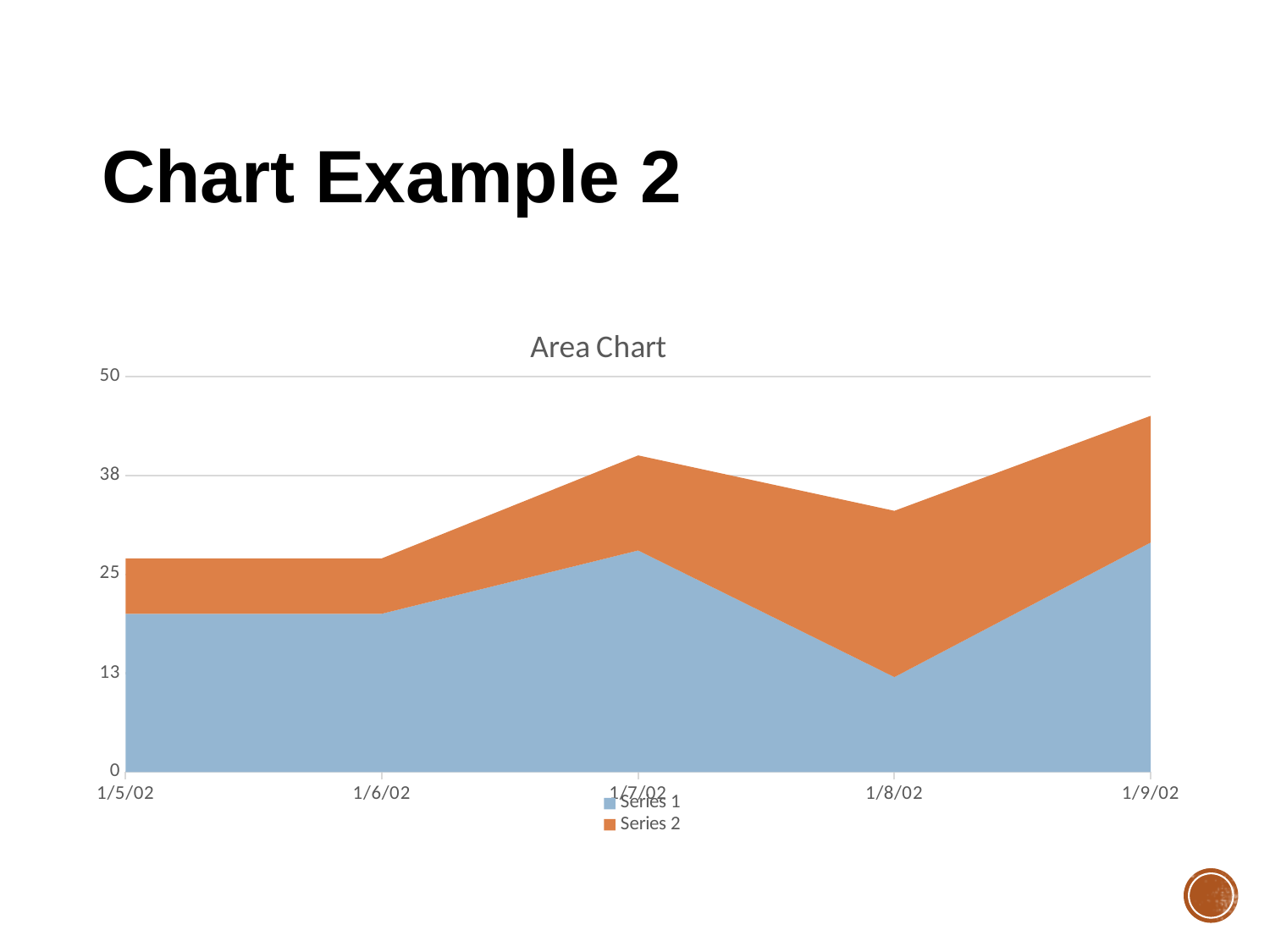

# Chart Example 2

### Chart: Area Chart

| Category | Series 1 | Series 2 |
|---|---|---|
| 1/5/02 | 20.0 | 7.0 |
| 1/6/02 | 20.0 | 7.0 |
| 1/7/02 | 28.0 | 12.0 |
| 1/8/02 | 12.0 | 21.0 |
| 1/9/02 | 29.0 | 16.0 |